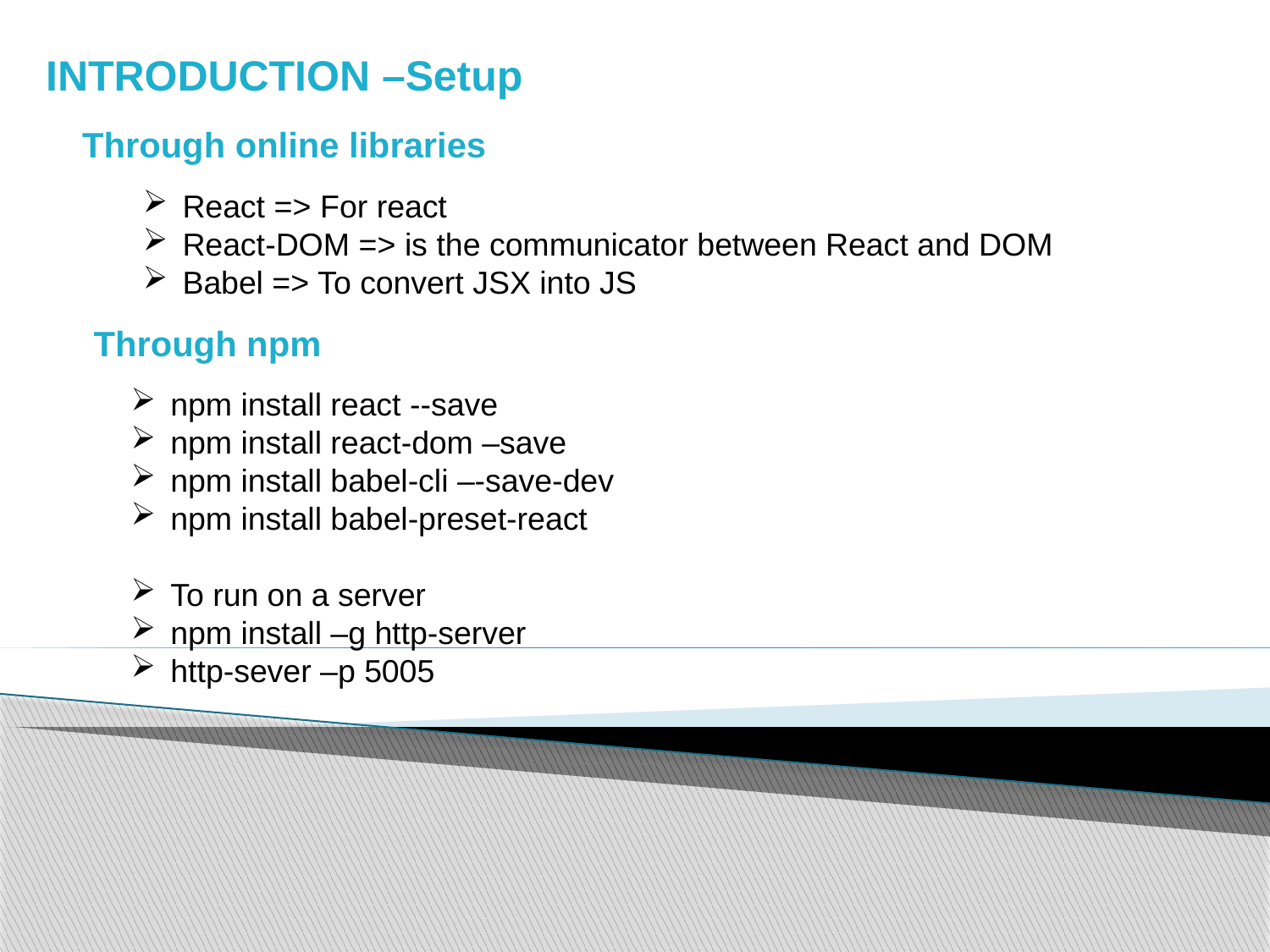

INTRODUCTION –Setup
Through online libraries
React => For react
React-DOM => is the communicator between React and DOM
Babel => To convert JSX into JS

Through npm
npm install react --save
npm install react-dom –save
npm install babel-cli –-save-dev
npm install babel-preset-react

To run on a server
npm install –g http-server
http-sever –p 5005